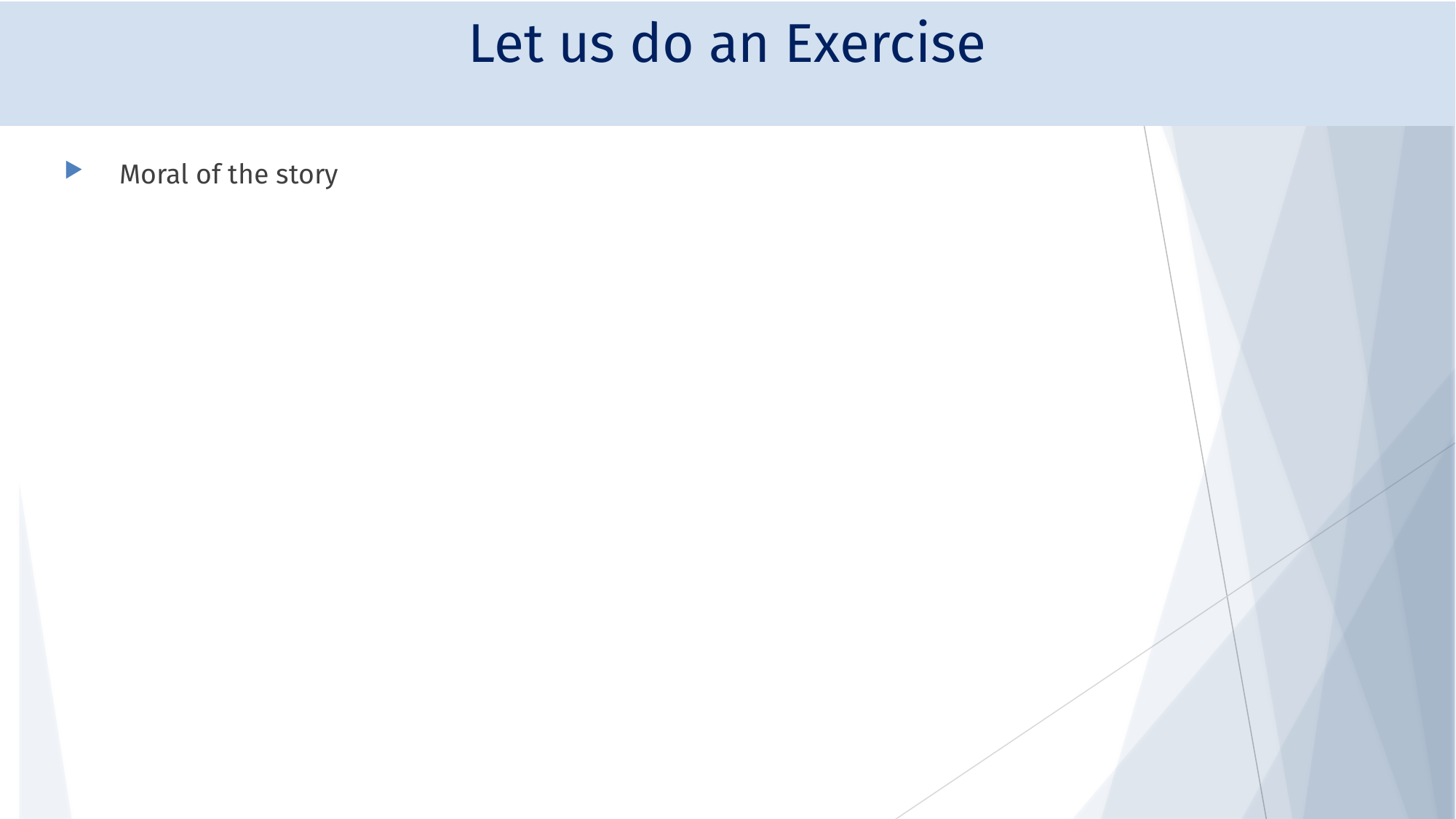

# Let us do an Exercise
Moral of the story